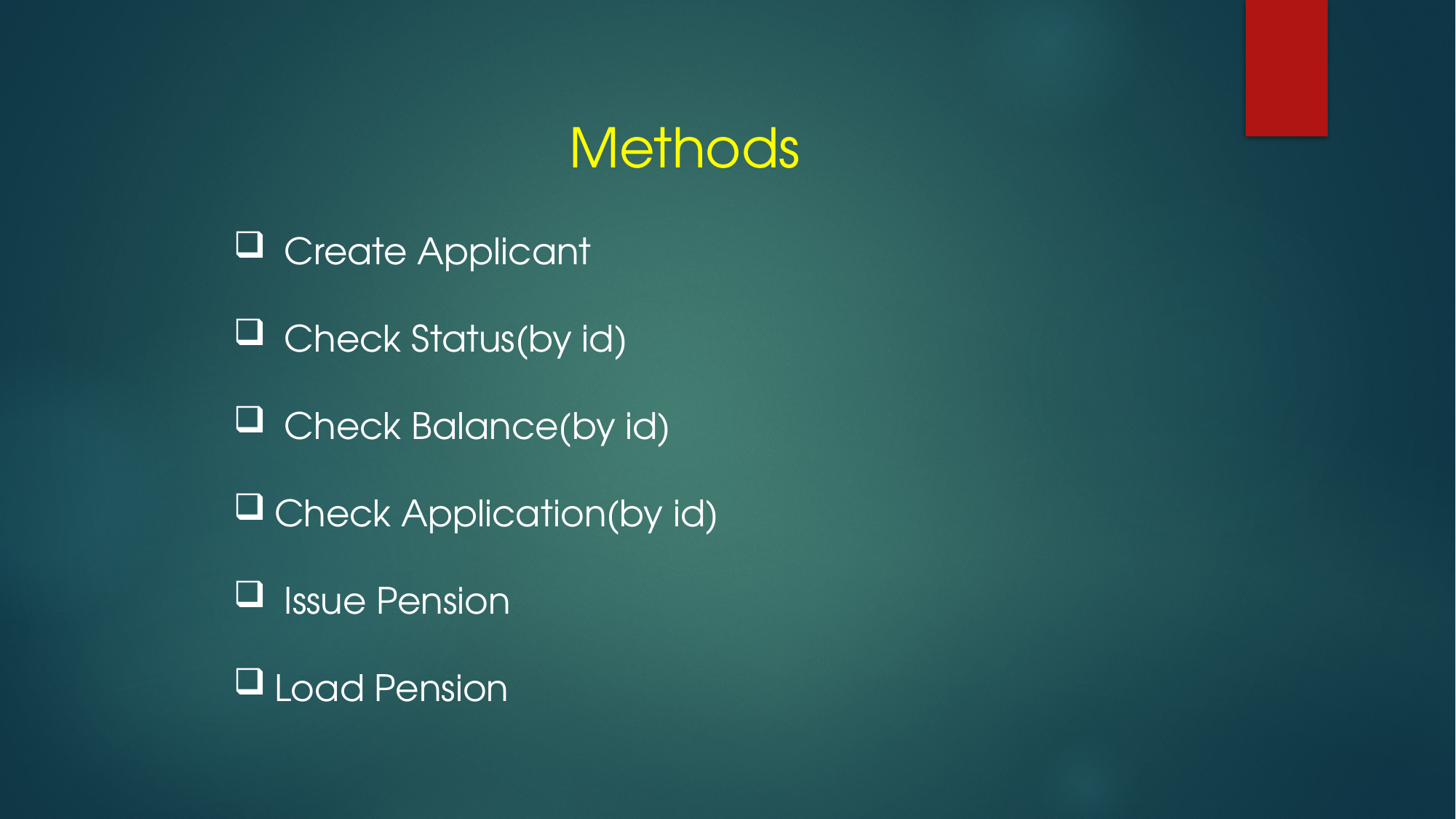

Methods​
 Create Applicant

 Check Status(by id)

 Check Balance(by id)

Check Application(by id)

 Issue Pension

Load Pension